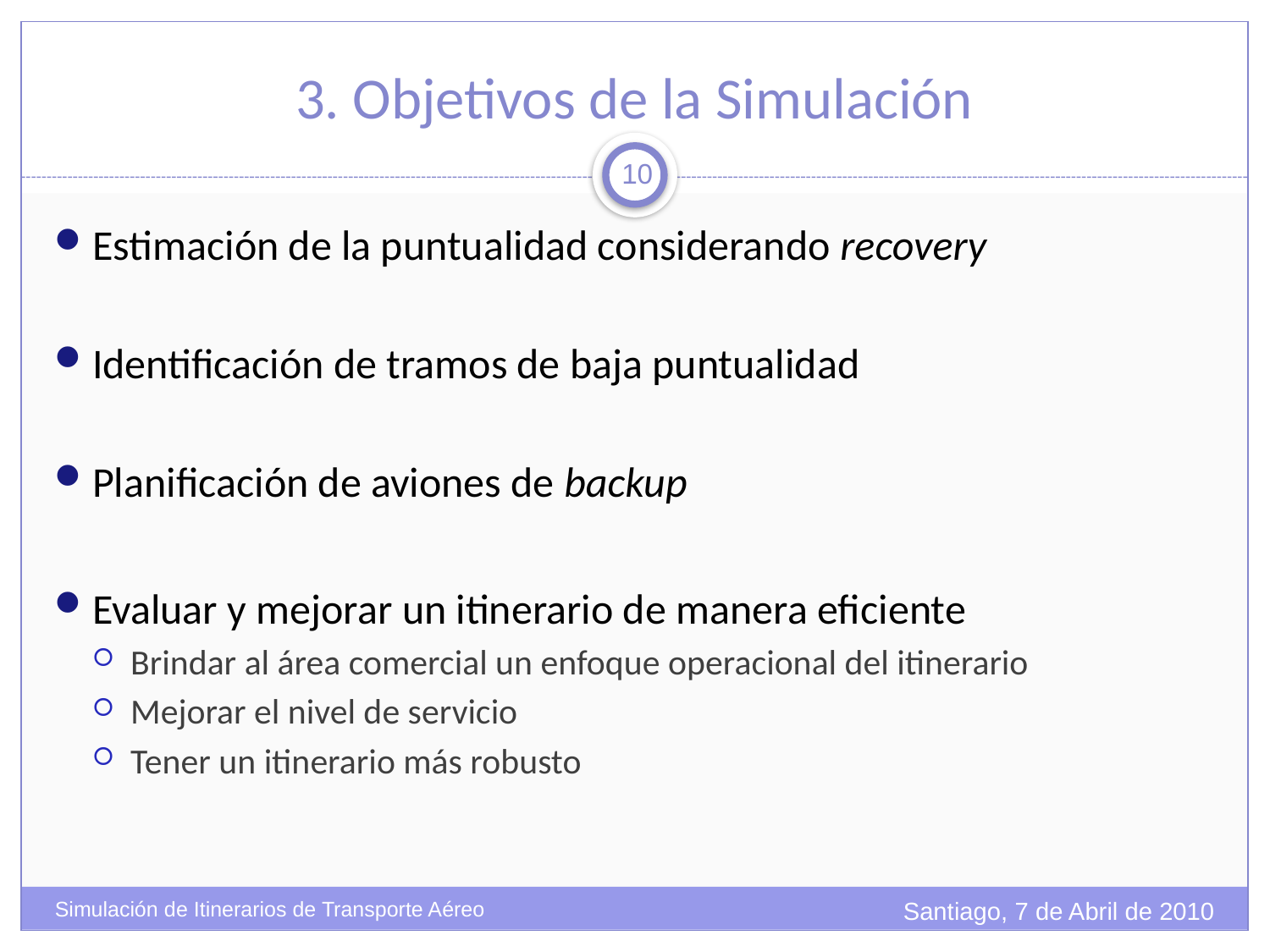

# 3. Objetivos de la Simulación
10
Estimación de la puntualidad considerando recovery

Identificación de tramos de baja puntualidad

Planificación de aviones de backup

Evaluar y mejorar un itinerario de manera eficiente
Brindar al área comercial un enfoque operacional del itinerario
Mejorar el nivel de servicio
Tener un itinerario más robusto
Santiago, 7 de Abril de 2010
Simulación de Itinerarios de Transporte Aéreo